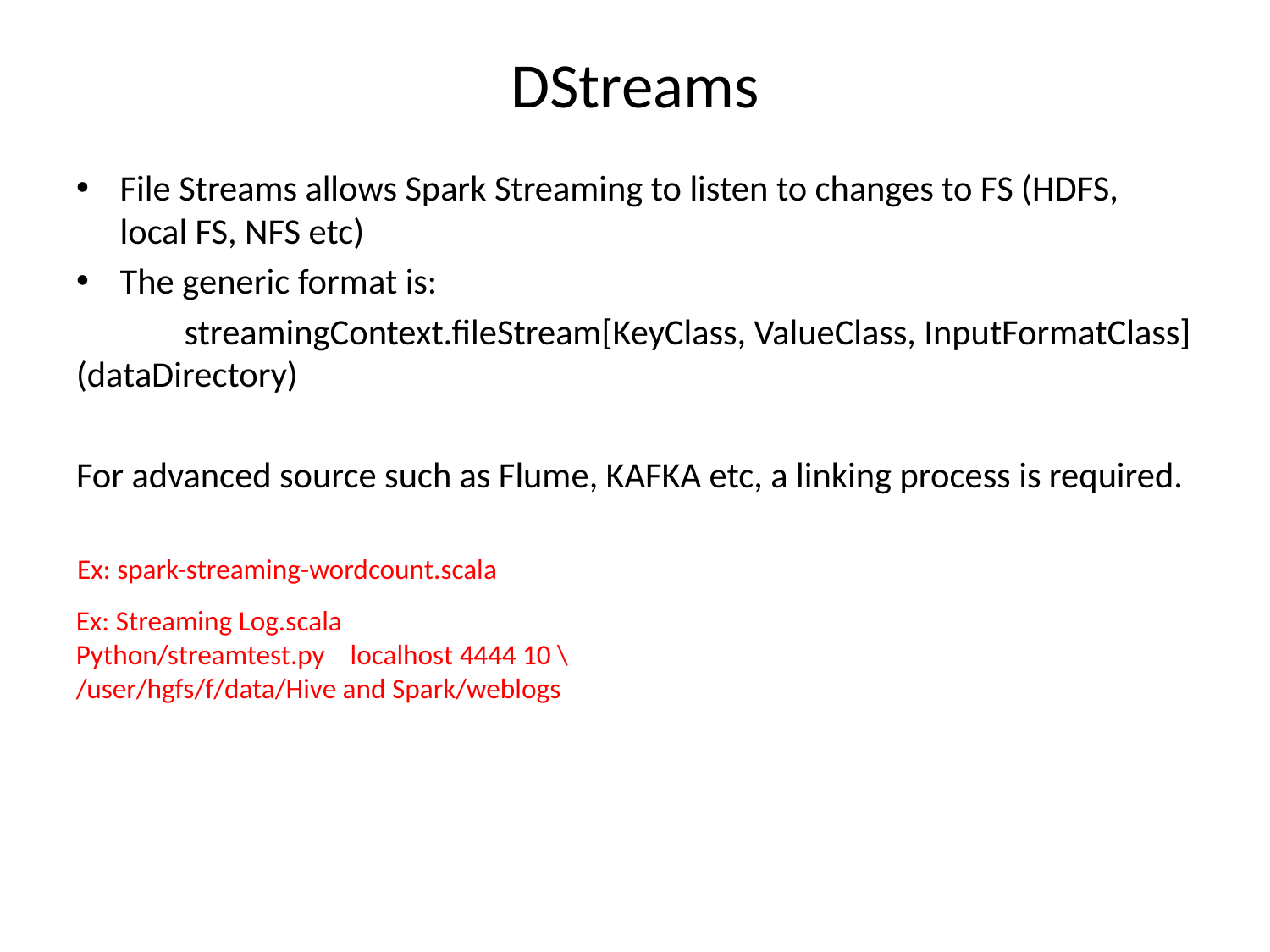

# DStreams
File Streams allows Spark Streaming to listen to changes to FS (HDFS, local FS, NFS etc)
The generic format is:
	streamingContext.fileStream[KeyClass, ValueClass, InputFormatClass](dataDirectory)

For advanced source such as Flume, KAFKA etc, a linking process is required.

Ex: spark-streaming-wordcount.scala
Ex: Streaming Log.scala
Python/streamtest.py    localhost 4444 10 \
/user/hgfs/f/data/Hive and Spark/weblogs